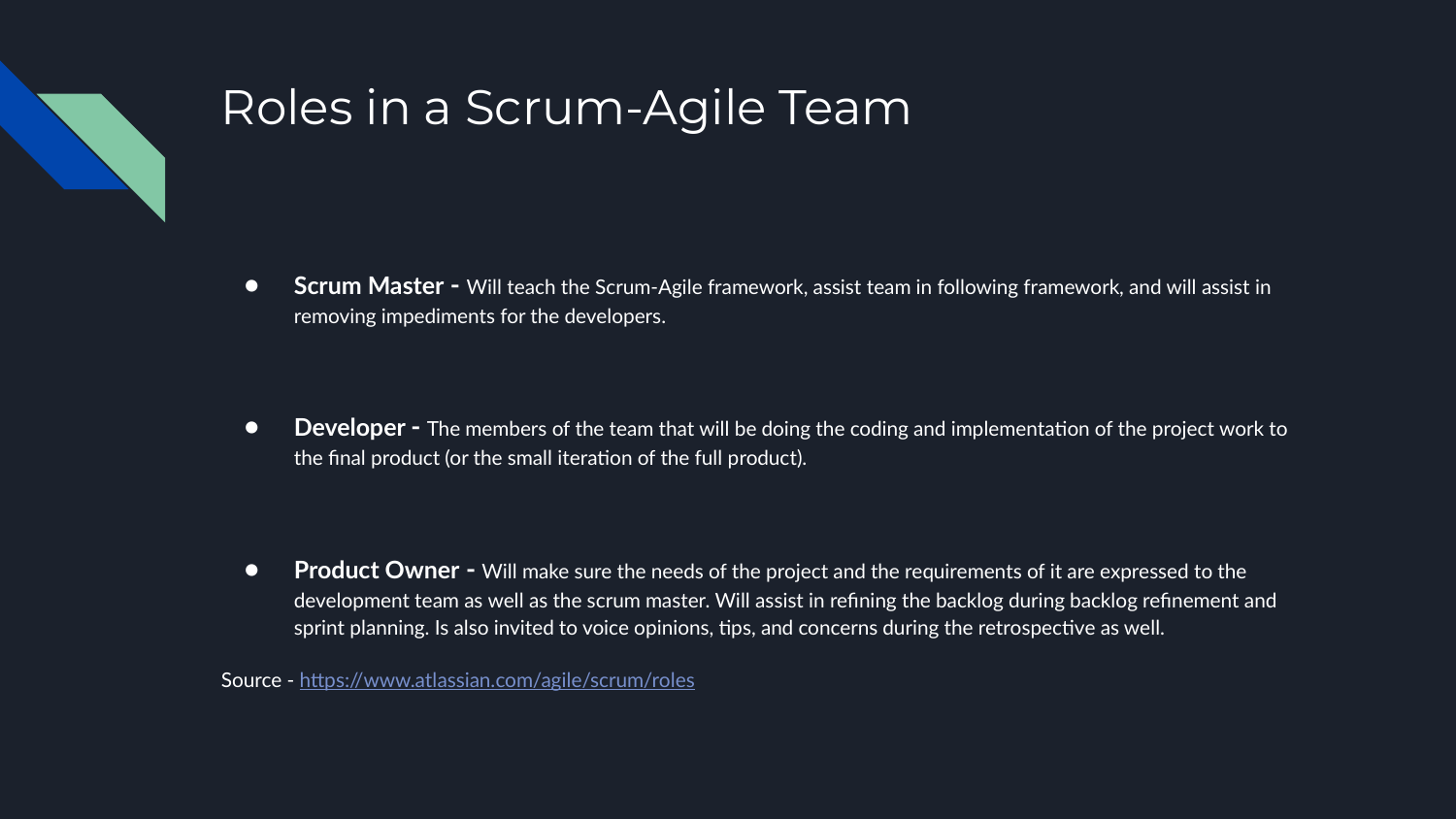

# Roles in a Scrum-Agile Team
Scrum Master - Will teach the Scrum-Agile framework, assist team in following framework, and will assist in removing impediments for the developers.

Developer - The members of the team that will be doing the coding and implementation of the project work to the final product (or the small iteration of the full product).

Product Owner - Will make sure the needs of the project and the requirements of it are expressed to the development team as well as the scrum master. Will assist in refining the backlog during backlog refinement and sprint planning. Is also invited to voice opinions, tips, and concerns during the retrospective as well.
Source - https://www.atlassian.com/agile/scrum/roles